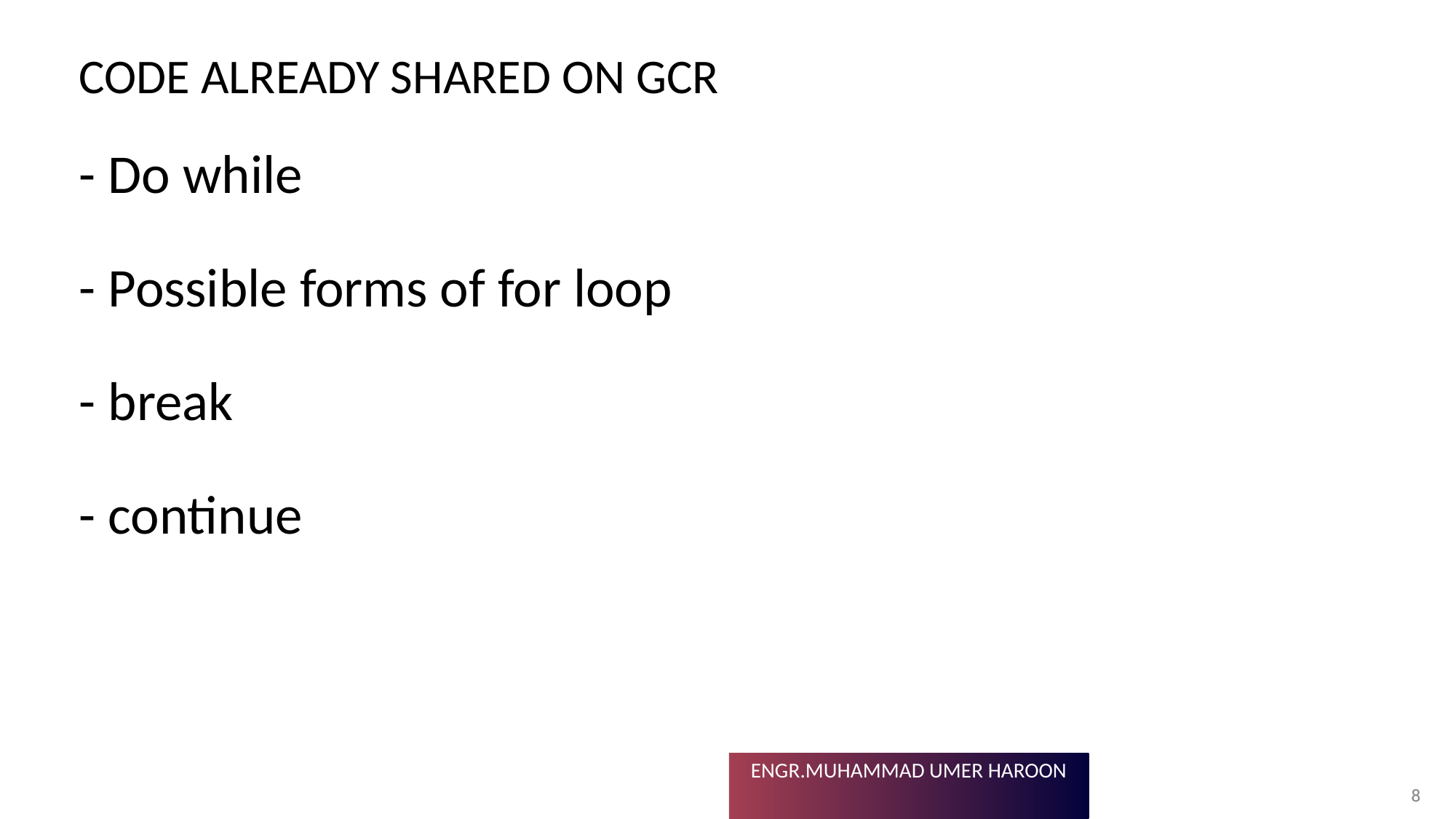

# Code already shared on gcr
- Do while
- Possible forms of for loop
- break
- continue

8